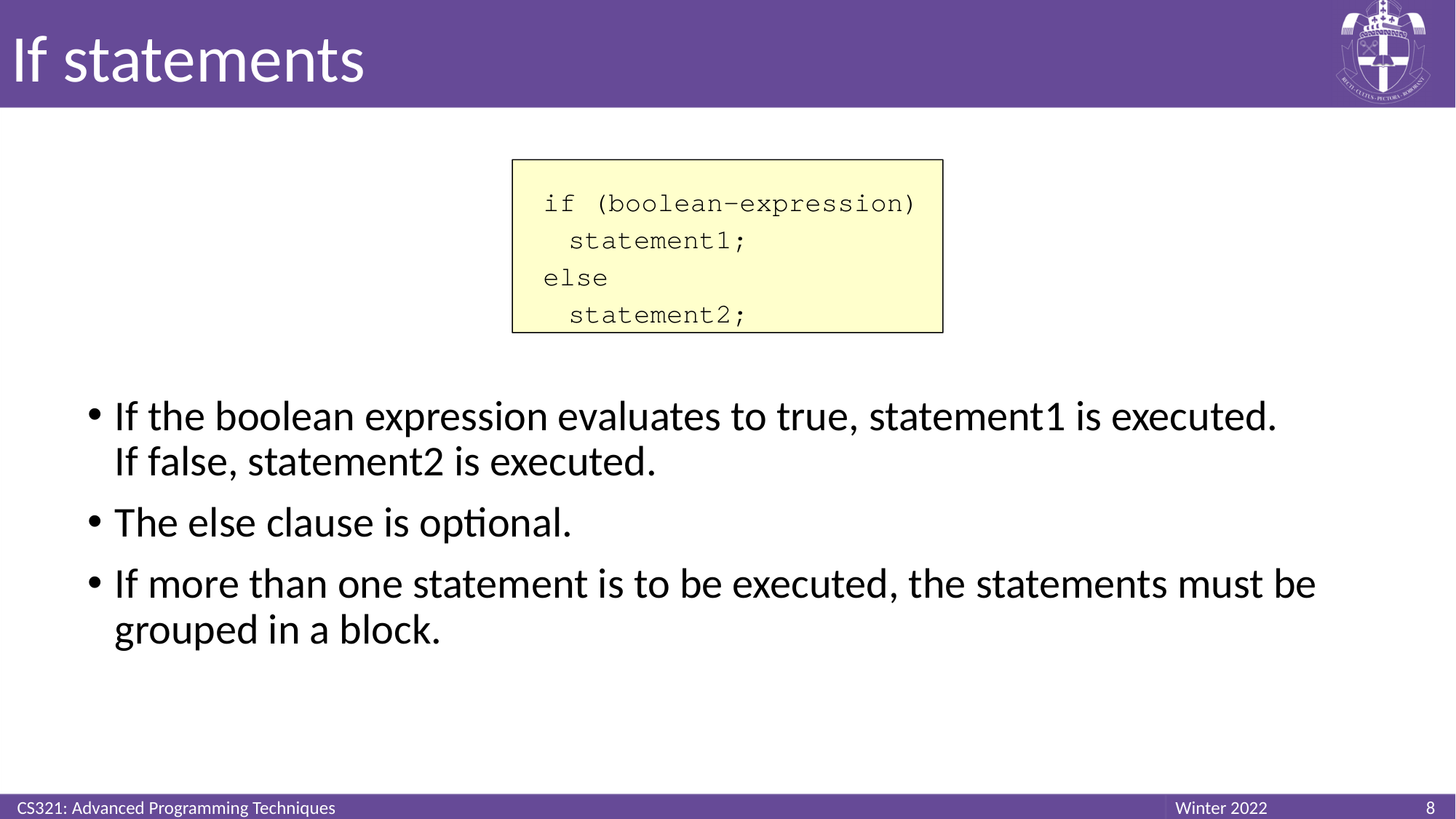

# If statements

If the boolean expression evaluates to true, statement1 is executed.  If false, statement2 is executed.
The else clause is optional.
If more than one statement is to be executed, the statements must be grouped in a block.

if (boolean-expression)
	statement1;
else
	statement2;

CS321: Advanced Programming Techniques
8
Winter 2022